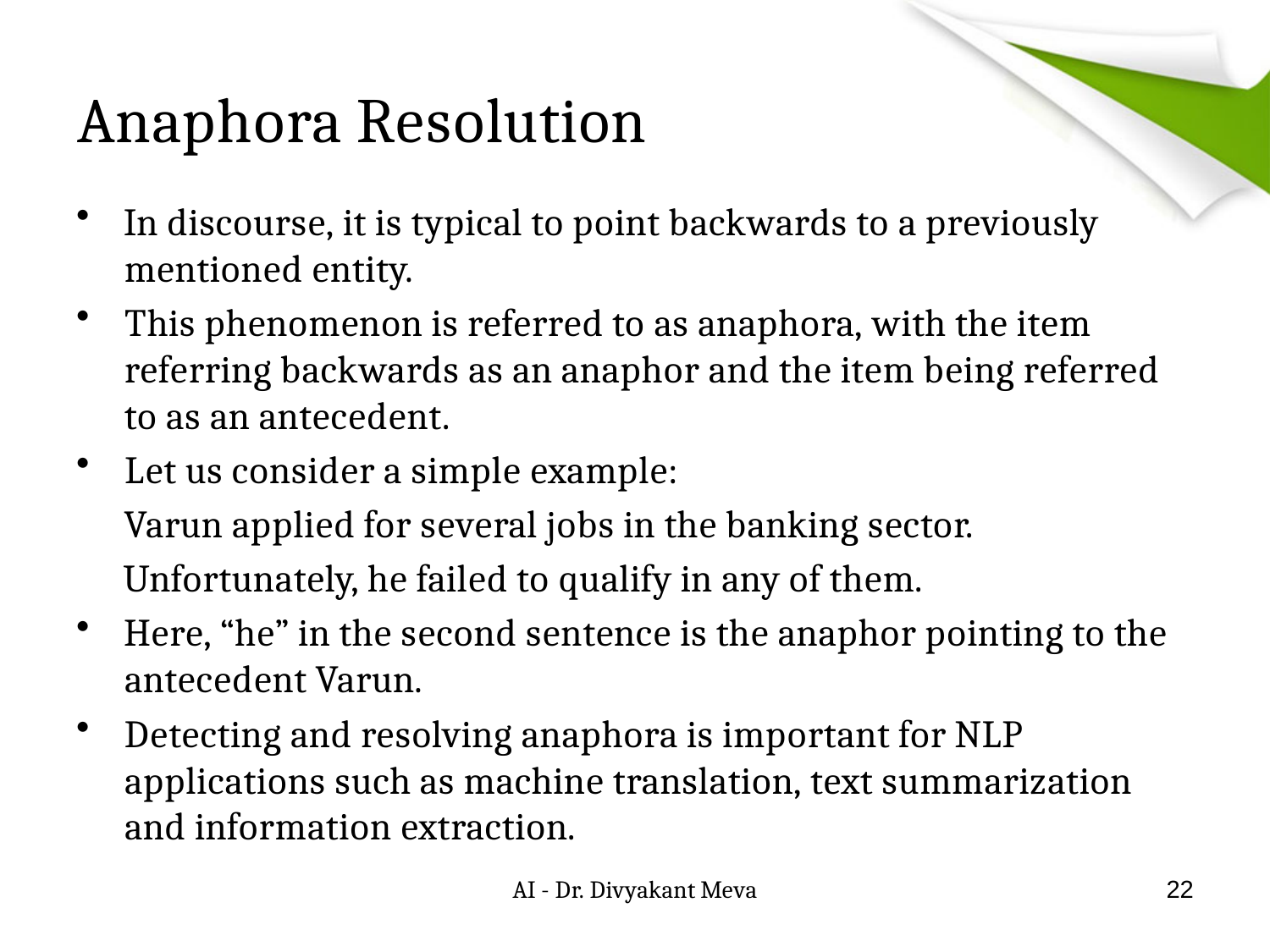

# Anaphora Resolution
In discourse, it is typical to point backwards to a previously mentioned entity.
This phenomenon is referred to as anaphora, with the item referring backwards as an anaphor and the item being referred to as an antecedent.
Let us consider a simple example:
	Varun applied for several jobs in the banking sector.
	Unfortunately, he failed to qualify in any of them.
Here, “he” in the second sentence is the anaphor pointing to the antecedent Varun.
Detecting and resolving anaphora is important for NLP applications such as machine translation, text summarization and information extraction.
AI - Dr. Divyakant Meva
22